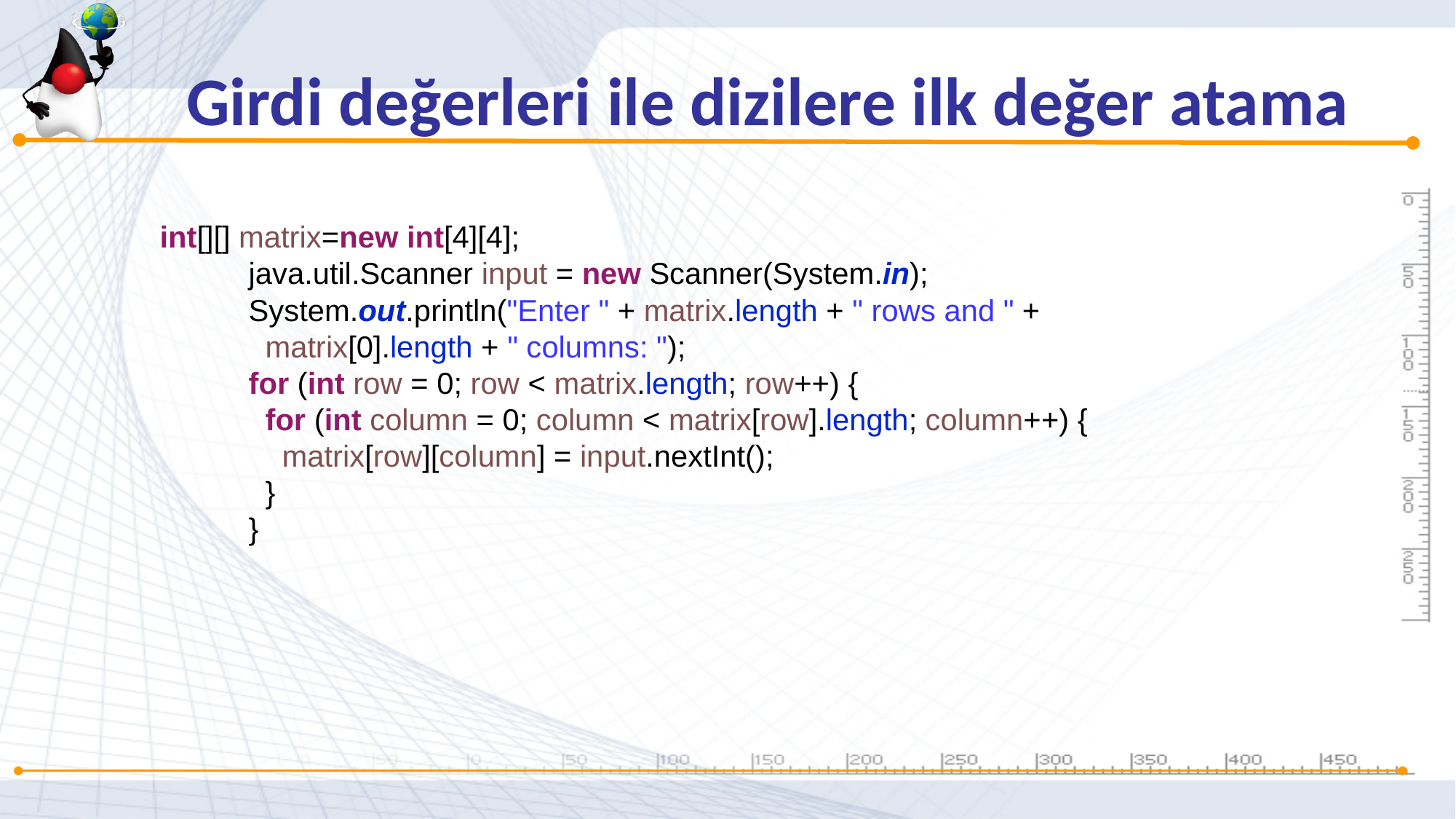

Girdi değerleri ile dizilere ilk değer atama
	    int[][] matrix=new int[4][4];
		java.util.Scanner input = new Scanner(System.in);
		System.out.println("Enter " + matrix.length + " rows and " +
		  matrix[0].length + " columns: ");
		for (int row = 0; row < matrix.length; row++) {
		  for (int column = 0; column < matrix[row].length; column++) {
		    matrix[row][column] = input.nextInt();
		  }
		}
72